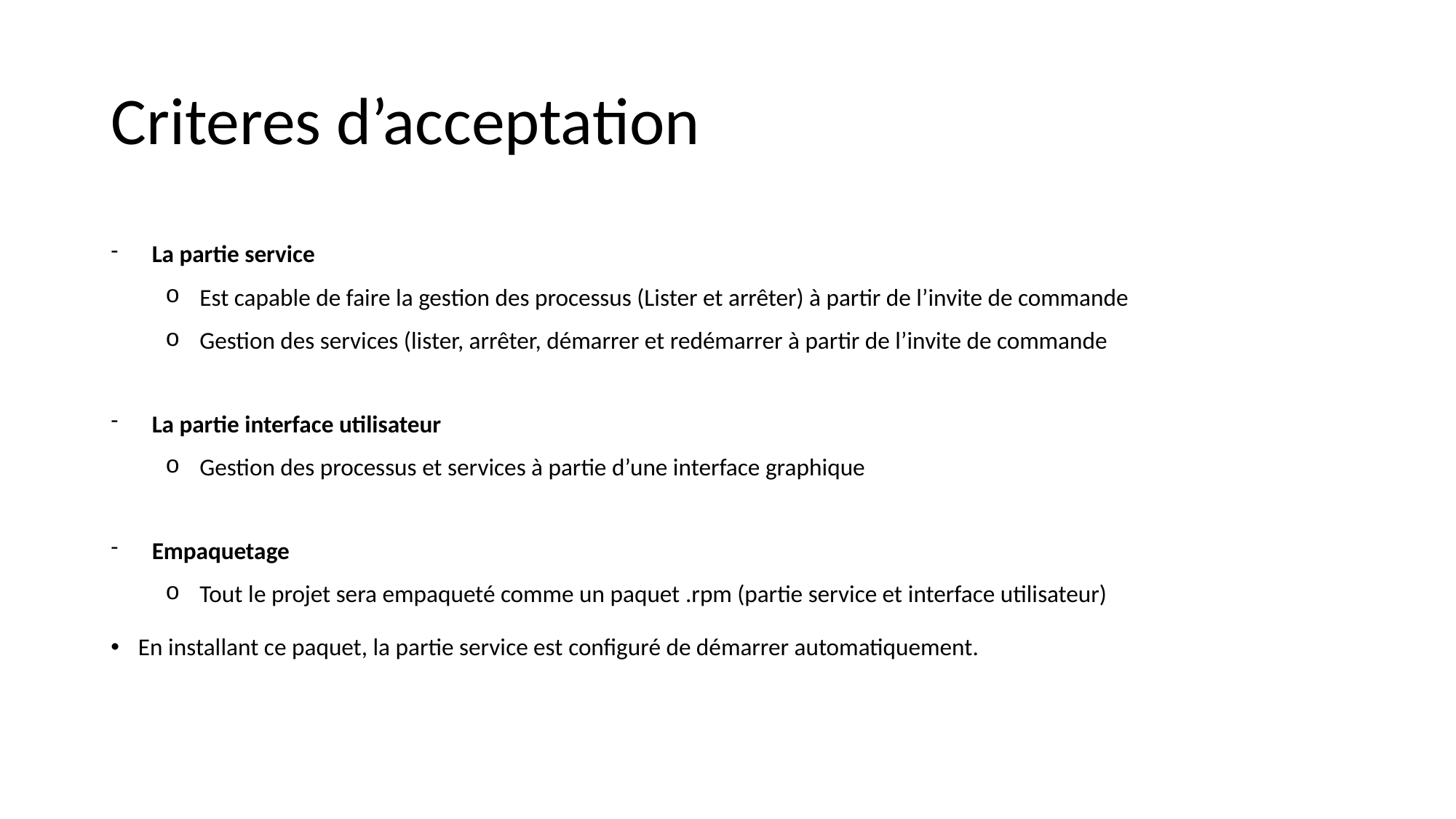

# Criteres d’acceptation
La partie service
Est capable de faire la gestion des processus (Lister et arrêter) à partir de l’invite de commande
Gestion des services (lister, arrêter, démarrer et redémarrer à partir de l’invite de commande

La partie interface utilisateur
Gestion des processus et services à partie d’une interface graphique

Empaquetage
Tout le projet sera empaqueté comme un paquet .rpm (partie service et interface utilisateur)
En installant ce paquet, la partie service est configuré de démarrer automatiquement.